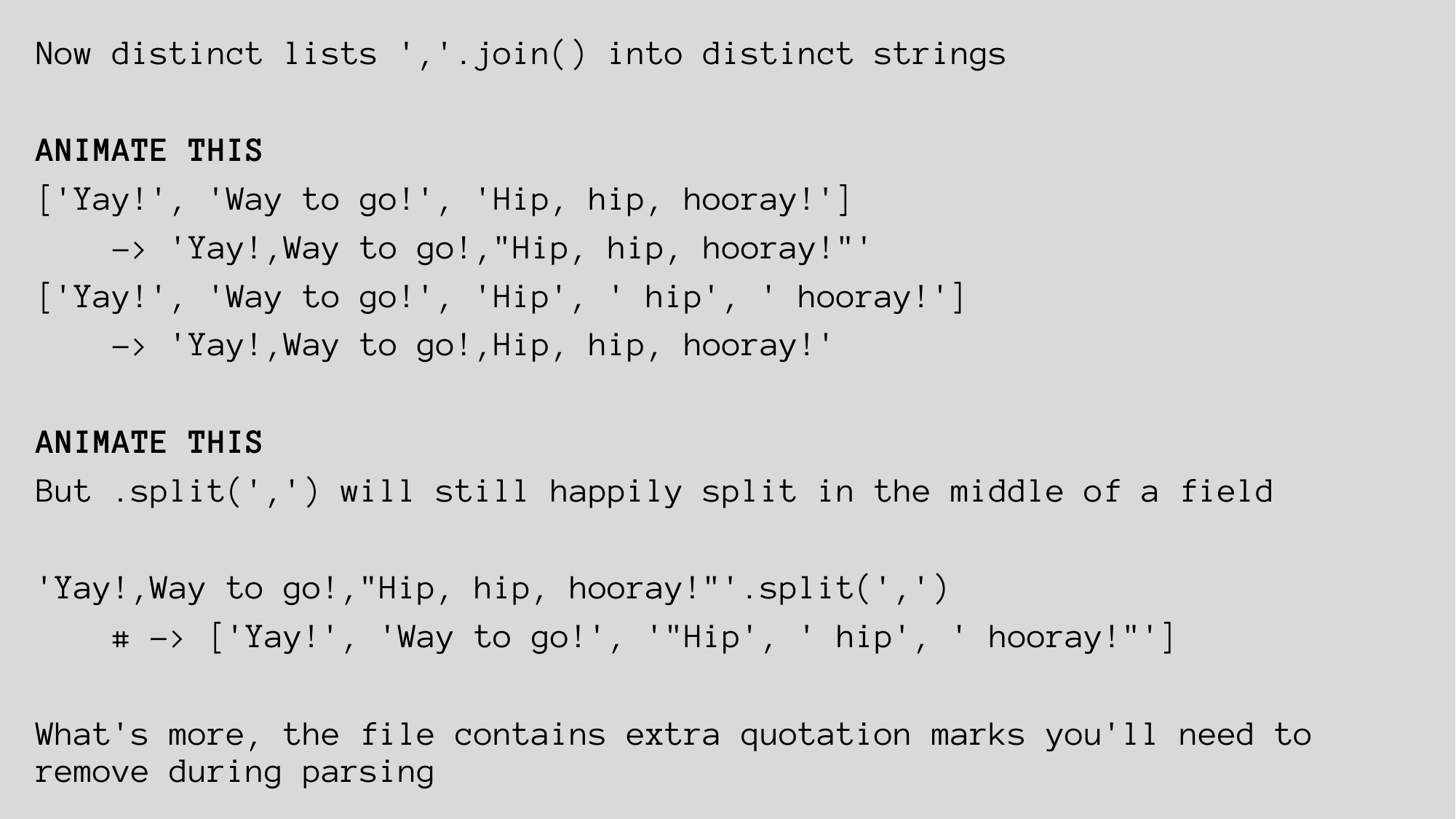

Now distinct lists ','.join() into distinct strings

ANIMATE THIS
['Yay!', 'Way to go!', 'Hip, hip, hooray!']
    -> 'Yay!,Way to go!,"Hip, hip, hooray!"'
['Yay!', 'Way to go!', 'Hip', ' hip', ' hooray!']
    -> 'Yay!,Way to go!,Hip, hip, hooray!'

ANIMATE THIS
But .split(',') will still happily split in the middle of a field

'Yay!,Way to go!,"Hip, hip, hooray!"'.split(',')
    # -> ['Yay!', 'Way to go!', '"Hip', ' hip', ' hooray!"']

What's more, the file contains extra quotation marks you'll need to remove during parsing